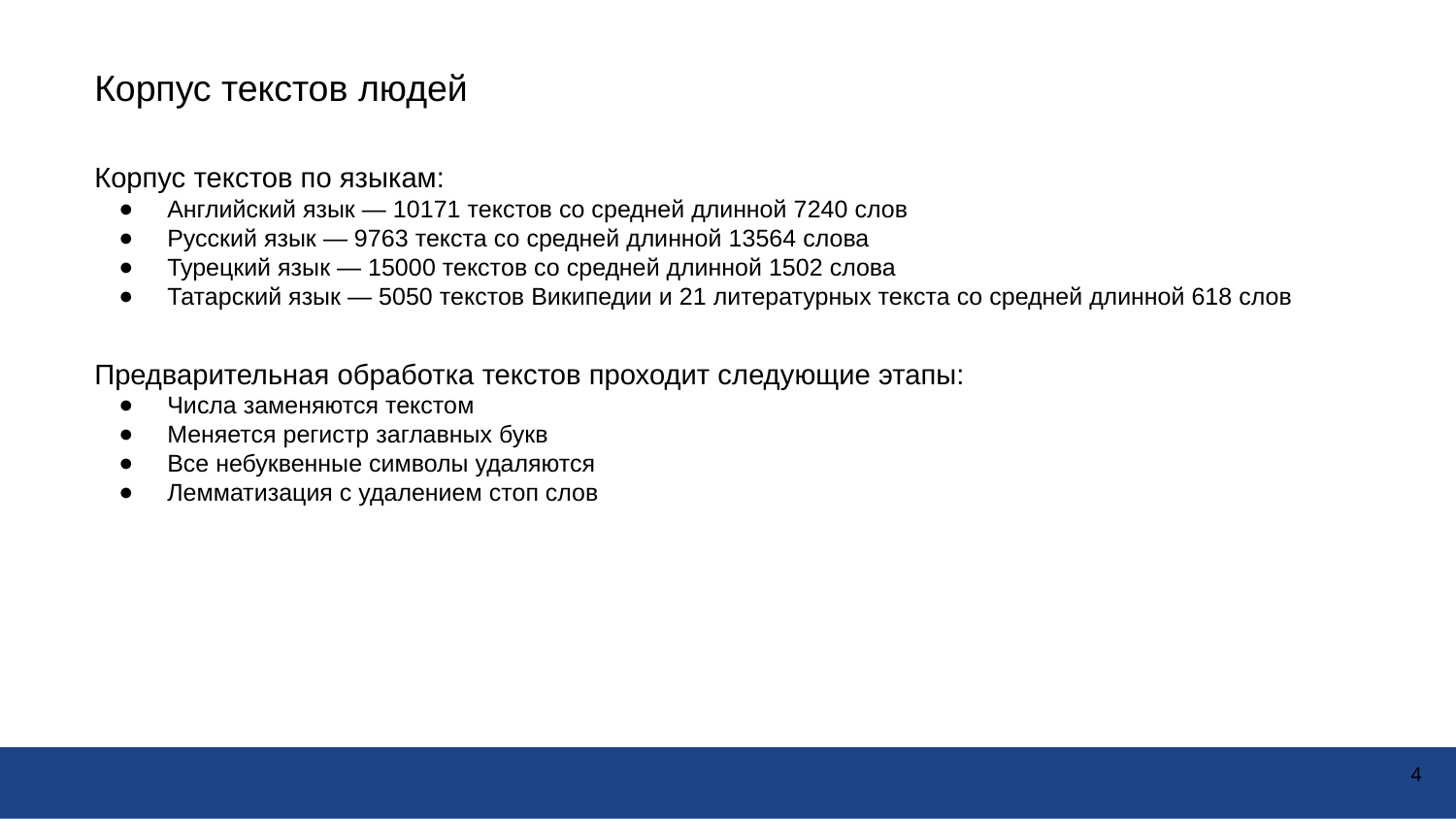

Корпус текстов людей

Корпус текстов по языкам:
Английский язык — 10171 текстов со средней длинной 7240 слов
Русский язык — 9763 текста со средней длинной 13564 слова
Турецкий язык — 15000 текстов со средней длинной 1502 слова
Татарский язык — 5050 текстов Википедии и 21 литературных текста со средней длинной 618 слов

Предварительная обработка текстов проходит следующие этапы:
Числа заменяются текстом
Меняется регистр заглавных букв
Все небуквенные символы удаляются
Лемматизация с удалением стоп слов
4